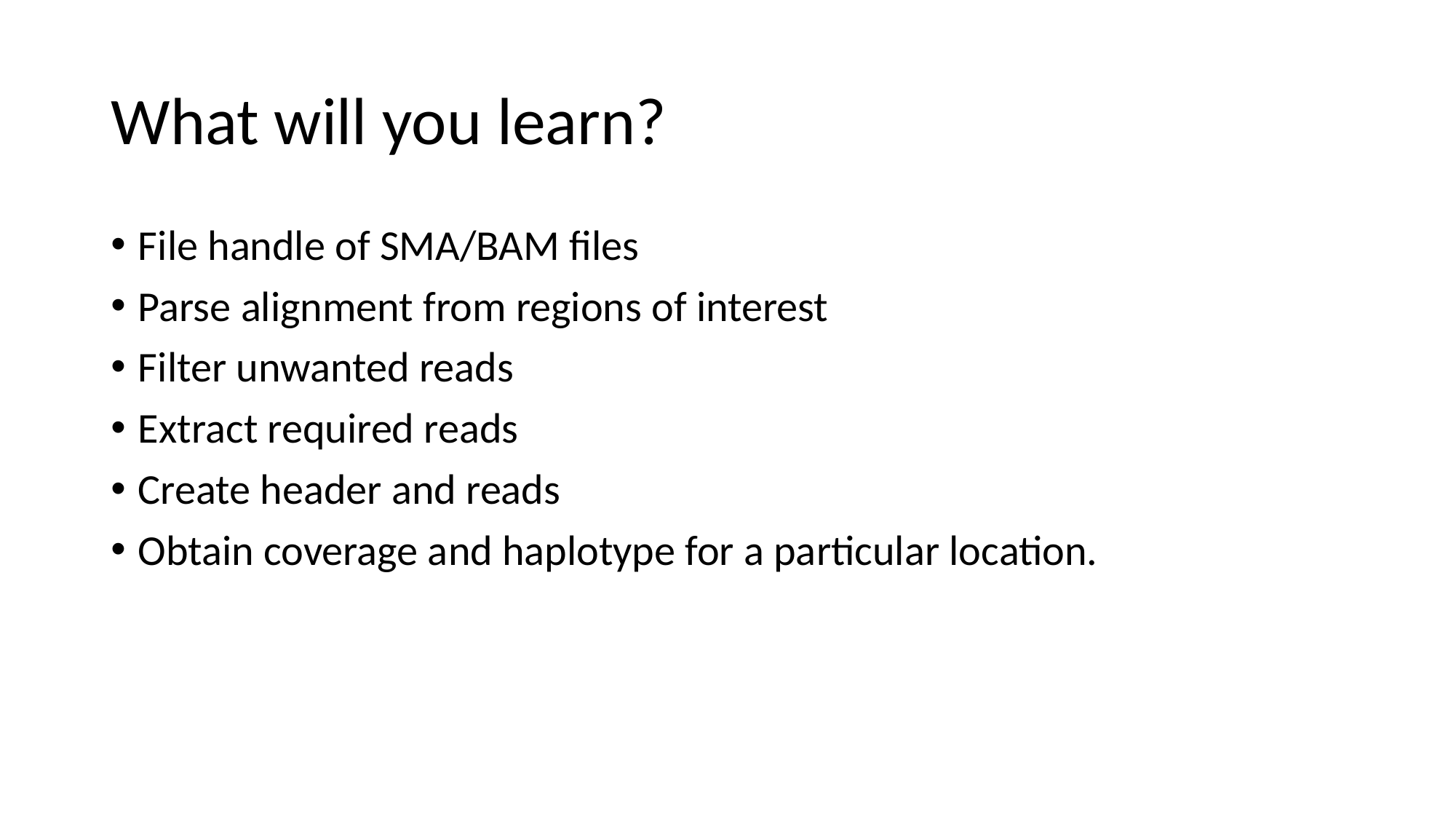

# What will you learn?
File handle of SMA/BAM files
Parse alignment from regions of interest
Filter unwanted reads
Extract required reads
Create header and reads
Obtain coverage and haplotype for a particular location.